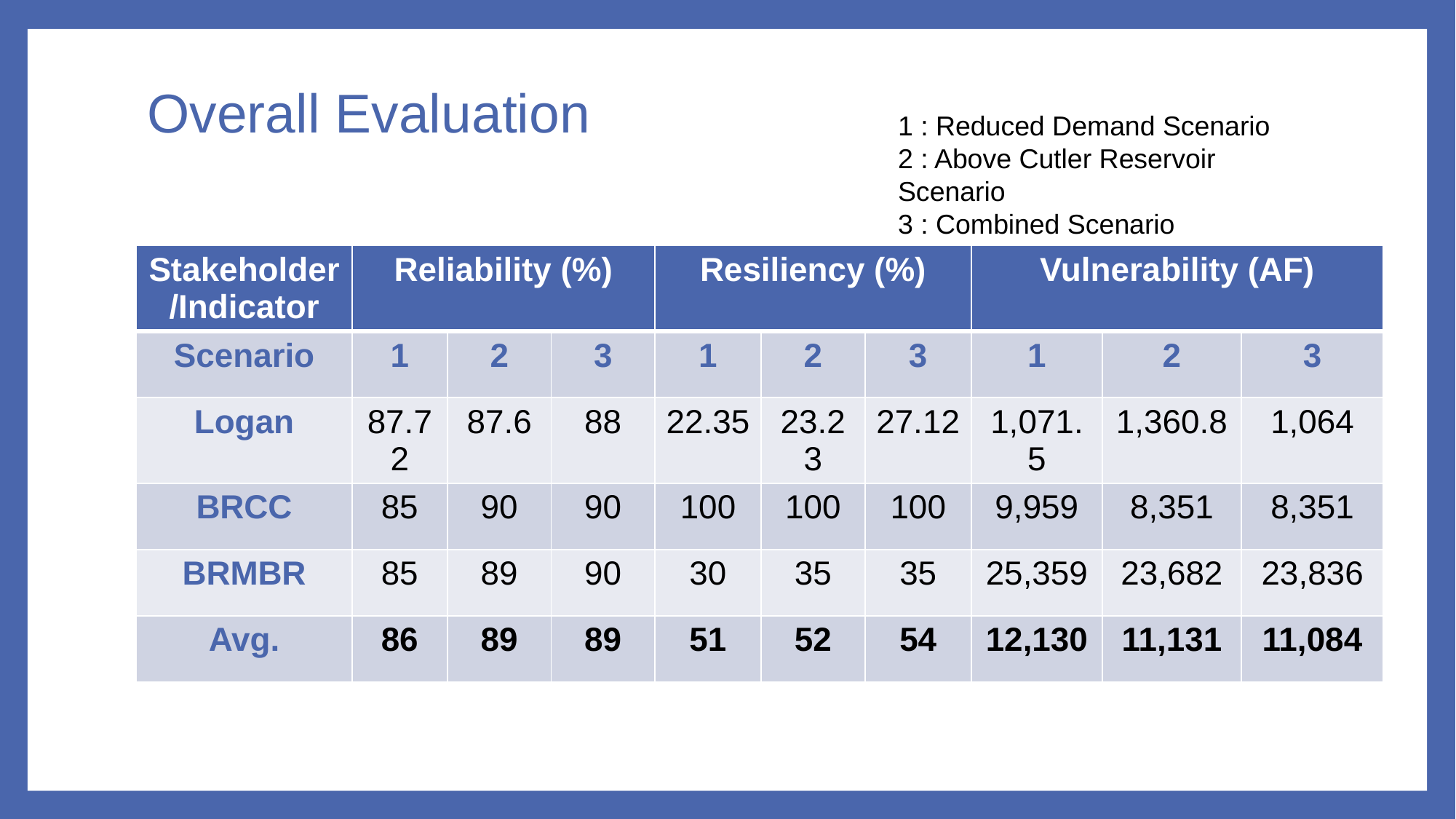

# Overall Evaluation
1 : Reduced Demand Scenario
2 : Above Cutler Reservoir Scenario
3 : Combined Scenario
| Stakeholder/Indicator | Reliability (%) |  |  | Resiliency (%) |  |  | Vulnerability (AF) |  |  |
| --- | --- | --- | --- | --- | --- | --- | --- | --- | --- |
| Scenario | 1 | 2 | 3 | 1 | 2 | 3 | 1 | 2 | 3 |
| Logan | 87.72 | 87.6 | 88 | 22.35 | 23.23 | 27.12 | 1,071.5 | 1,360.8 | 1,064 |
| BRCC | 85 | 90 | 90 | 100 | 100 | 100 | 9,959 | 8,351 | 8,351 |
| BRMBR | 85 | 89 | 90 | 30 | 35 | 35 | 25,359 | 23,682 | 23,836 |
| Avg. | 86 | 89 | 89 | 51 | 52 | 54 | 12,130 | 11,131 | 11,084 |